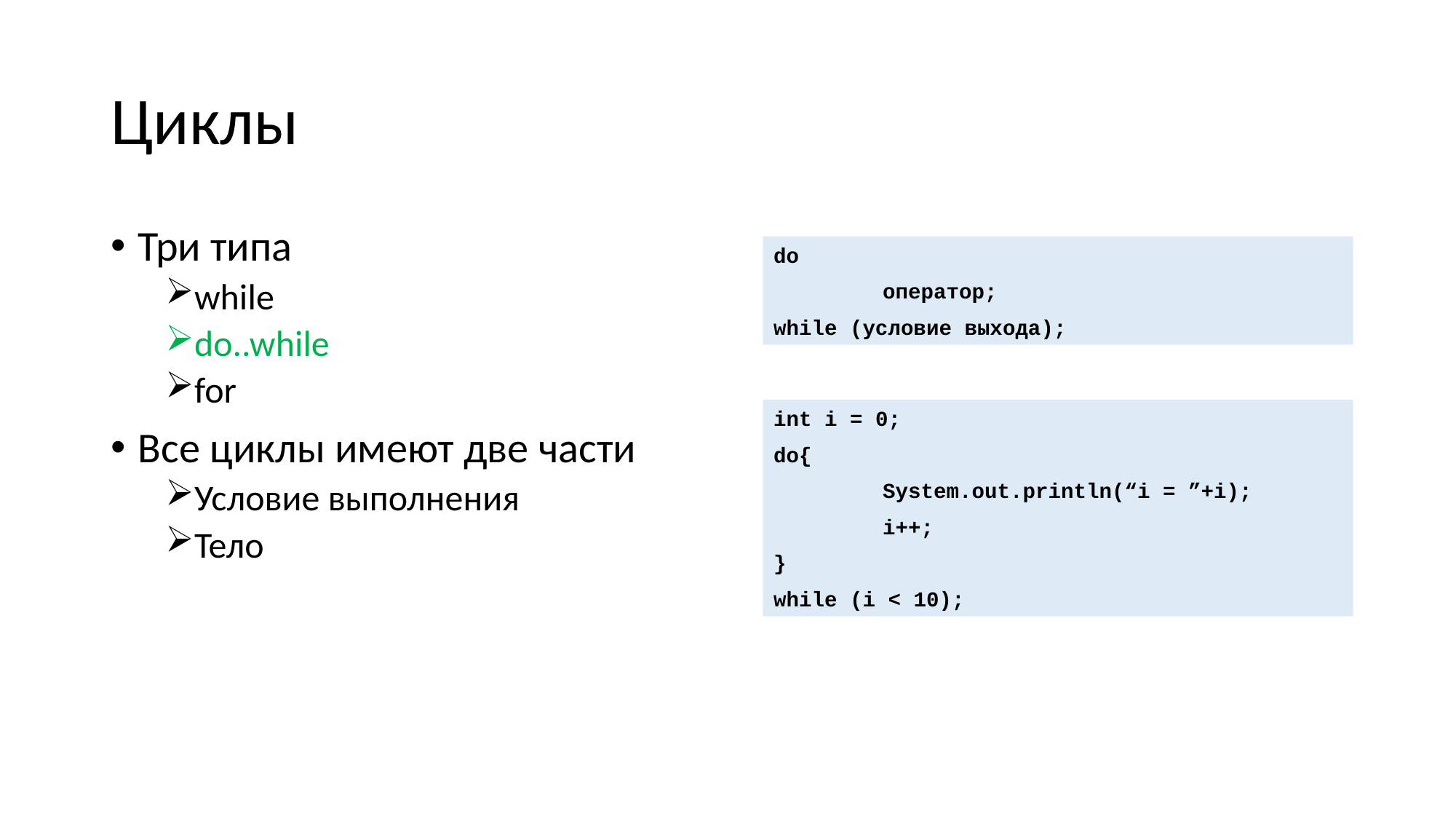

# Циклы

Три типа
while
do..while
for
Все циклы имеют две части
Условие выполнения
Тело

do
	оператор;
while (условие выхода);
int i = 0;
do{
	System.out.println(“i = ”+i);
	i++;
}
while (i < 10);